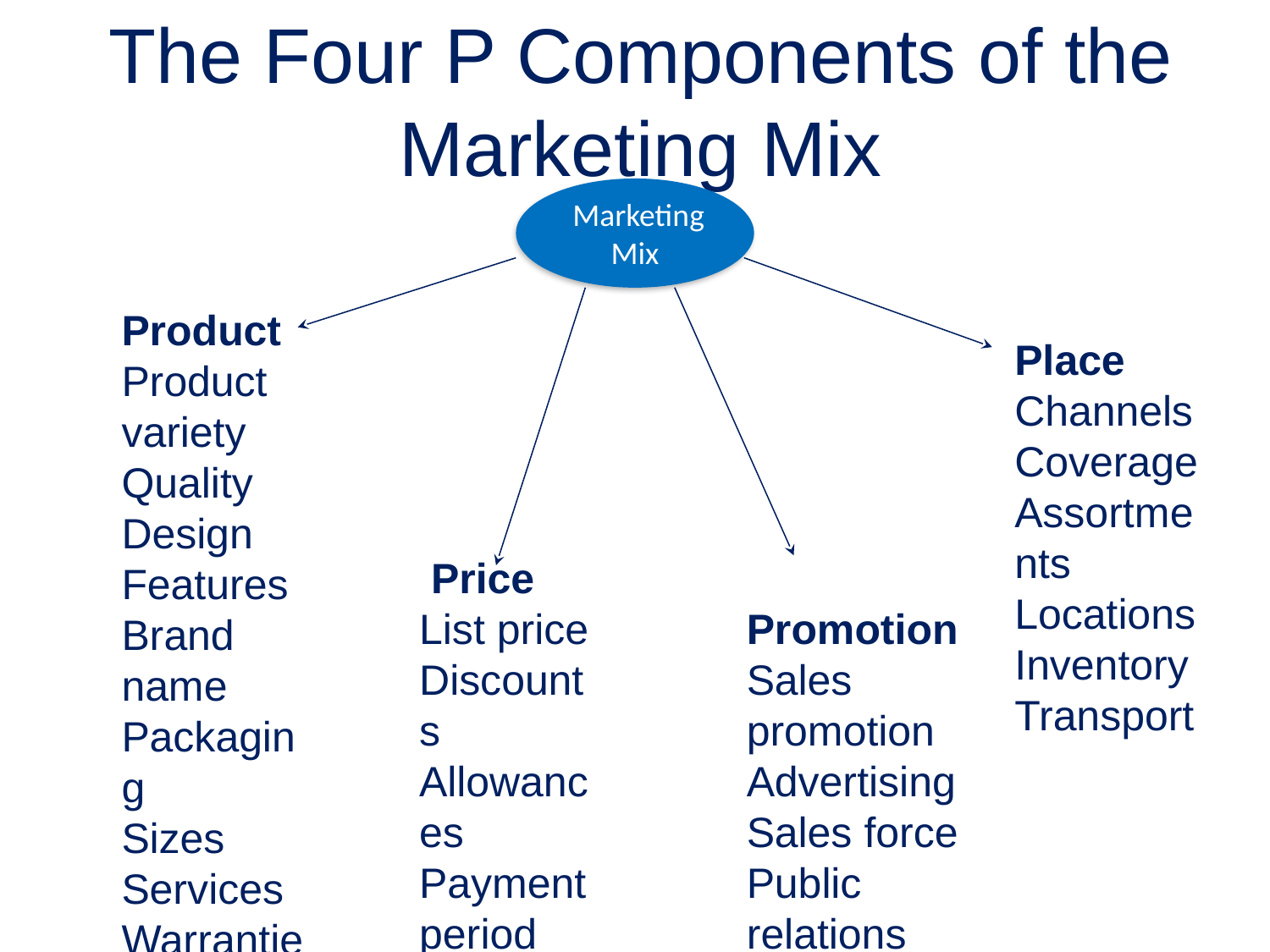

# The Four P Components of the Marketing Mix
 Marketing Mix
Product
Product variety
Quality
Design
Features
Brand name
Packaging
Sizes
Services
Warranties
Returns
Place
Channels
Coverage
Assortments
Locations
Inventory
Transport
 Price
List price
Discounts
Allowances
Payment period
Credit terms
 Promotion
Sales promotion
Advertising
Sales force
Public relations
Direct marketing